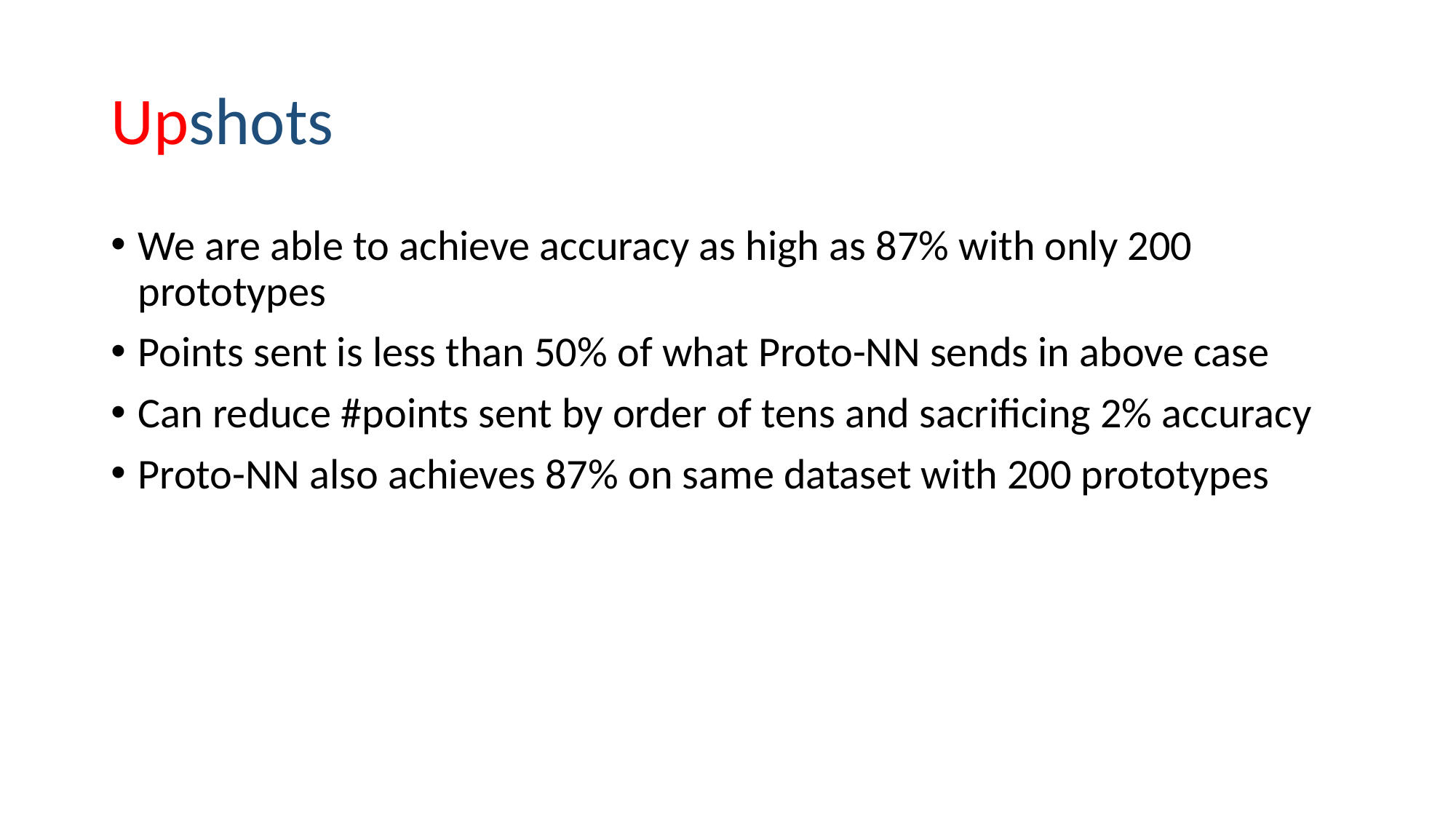

# Upshots
We are able to achieve accuracy as high as 87% with only 200 prototypes
Points sent is less than 50% of what Proto-NN sends in above case
Can reduce #points sent by order of tens and sacrificing 2% accuracy
Proto-NN also achieves 87% on same dataset with 200 prototypes